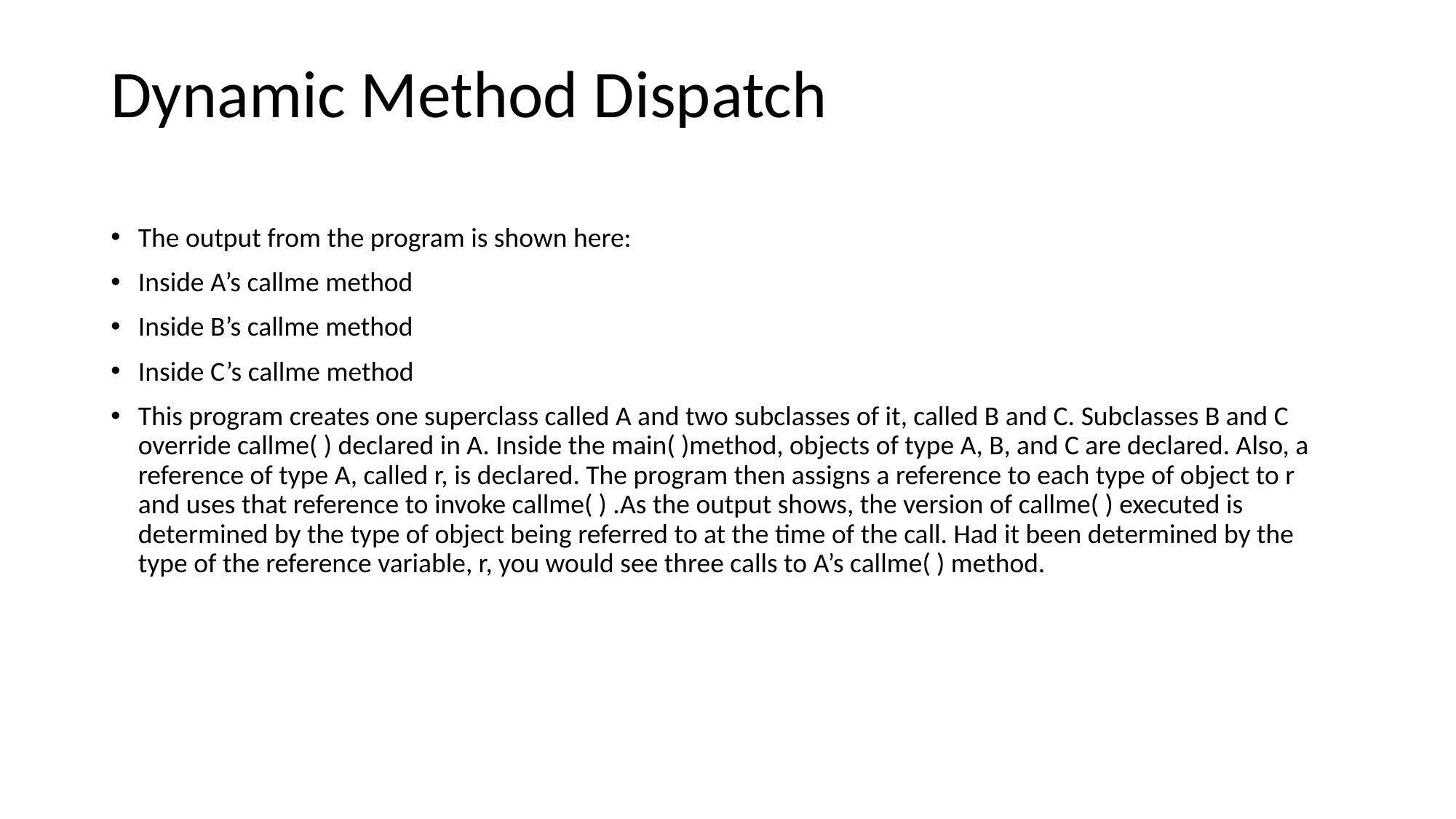

# Dynamic Method Dispatch
The output from the program is shown here:
Inside A’s callme method
Inside B’s callme method
Inside C’s callme method
This program creates one superclass called A and two subclasses of it, called B and C. Subclasses B and C override callme( ) declared in A. Inside the main( )method, objects of type A, B, and C are declared. Also, a reference of type A, called r, is declared. The program then assigns a reference to each type of object to r and uses that reference to invoke callme( ) .As the output shows, the version of callme( ) executed is determined by the type of object being referred to at the time of the call. Had it been determined by the type of the reference variable, r, you would see three calls to A’s callme( ) method.